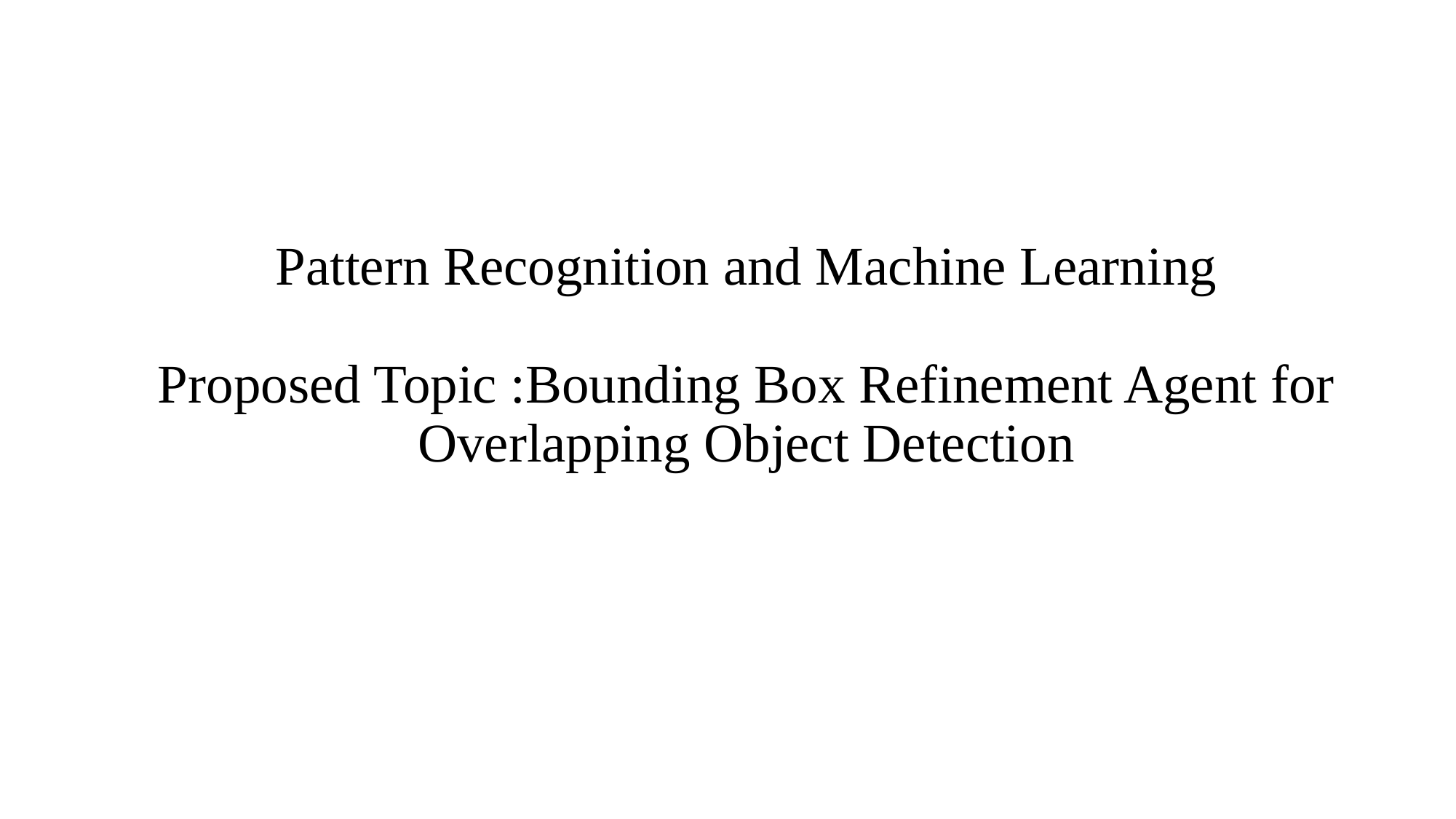

# Pattern Recognition and Machine Learning Proposed Topic :Bounding Box Refinement Agent for Overlapping Object Detection